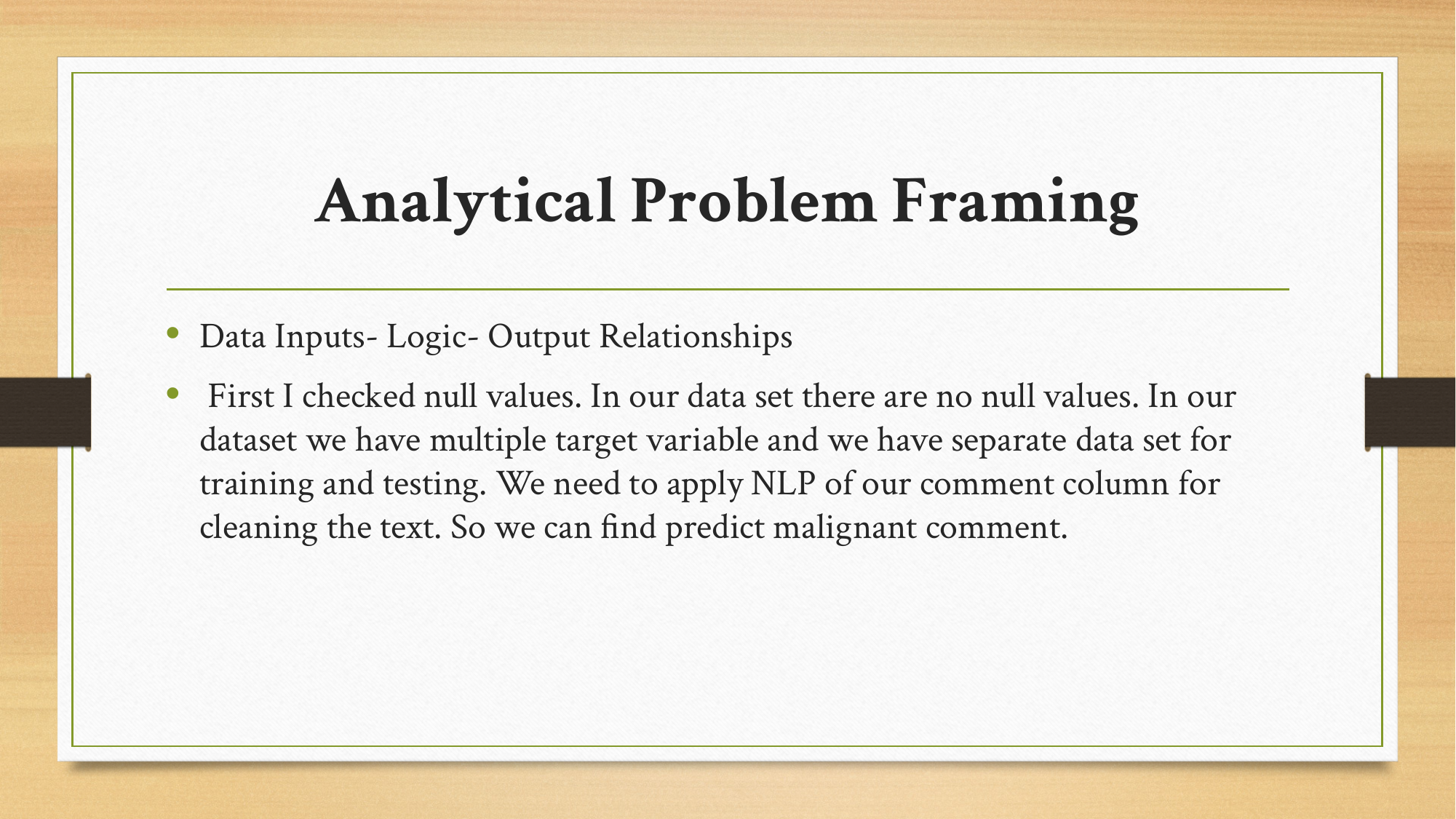

# Analytical Problem Framing
Data Inputs- Logic- Output Relationships
 First I checked null values. In our data set there are no null values. In our dataset we have multiple target variable and we have separate data set for training and testing. We need to apply NLP of our comment column for cleaning the text. So we can find predict malignant comment.